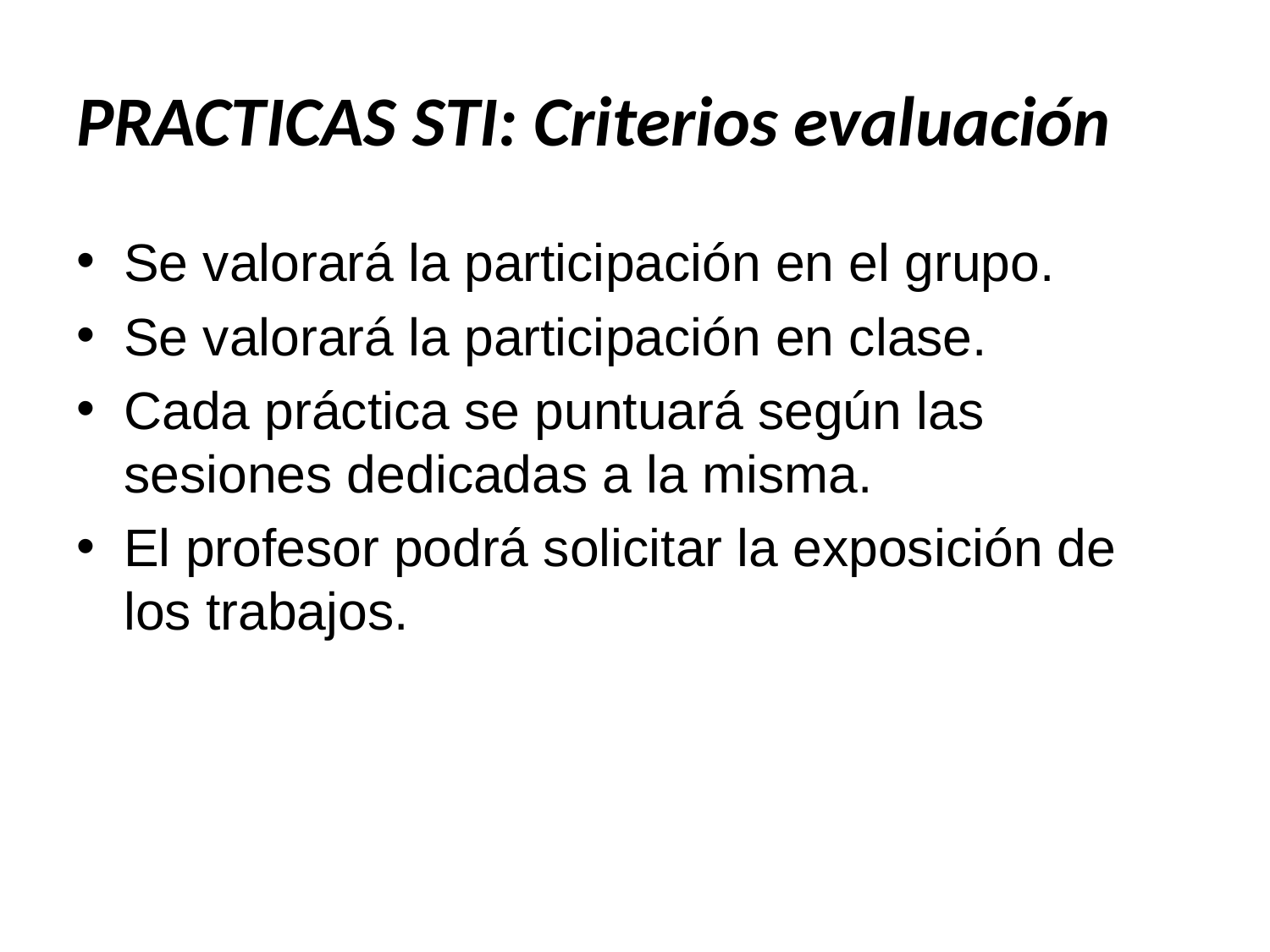

# PRACTICAS STI: Criterios evaluación
Se valorará la participación en el grupo.
Se valorará la participación en clase.
Cada práctica se puntuará según las sesiones dedicadas a la misma.
El profesor podrá solicitar la exposición de los trabajos.